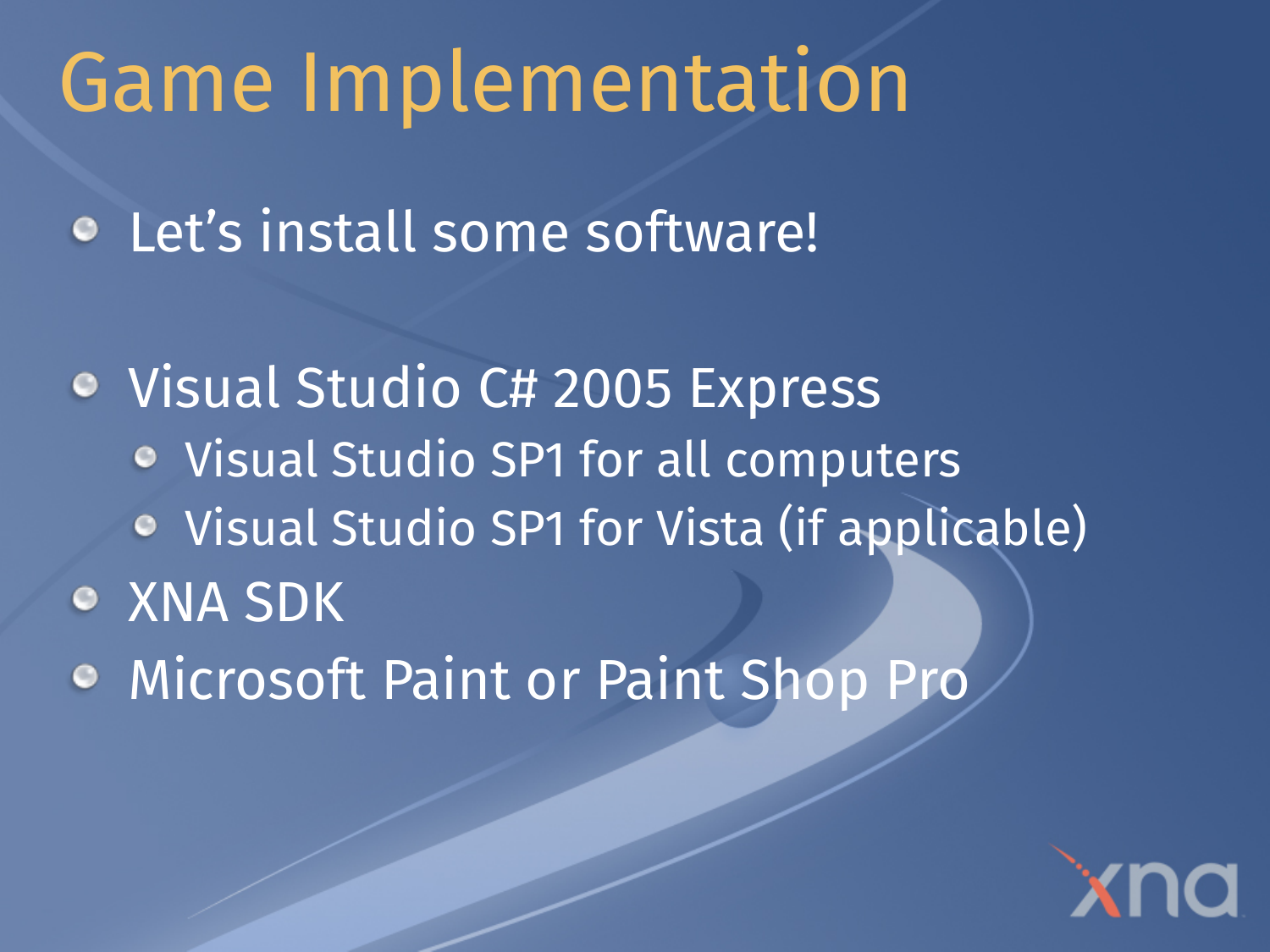

# Game Implementation
Let’s install some software!

Visual Studio C# 2005 Express
Visual Studio SP1 for all computers
Visual Studio SP1 for Vista (if applicable)
XNA SDK
Microsoft Paint or Paint Shop Pro